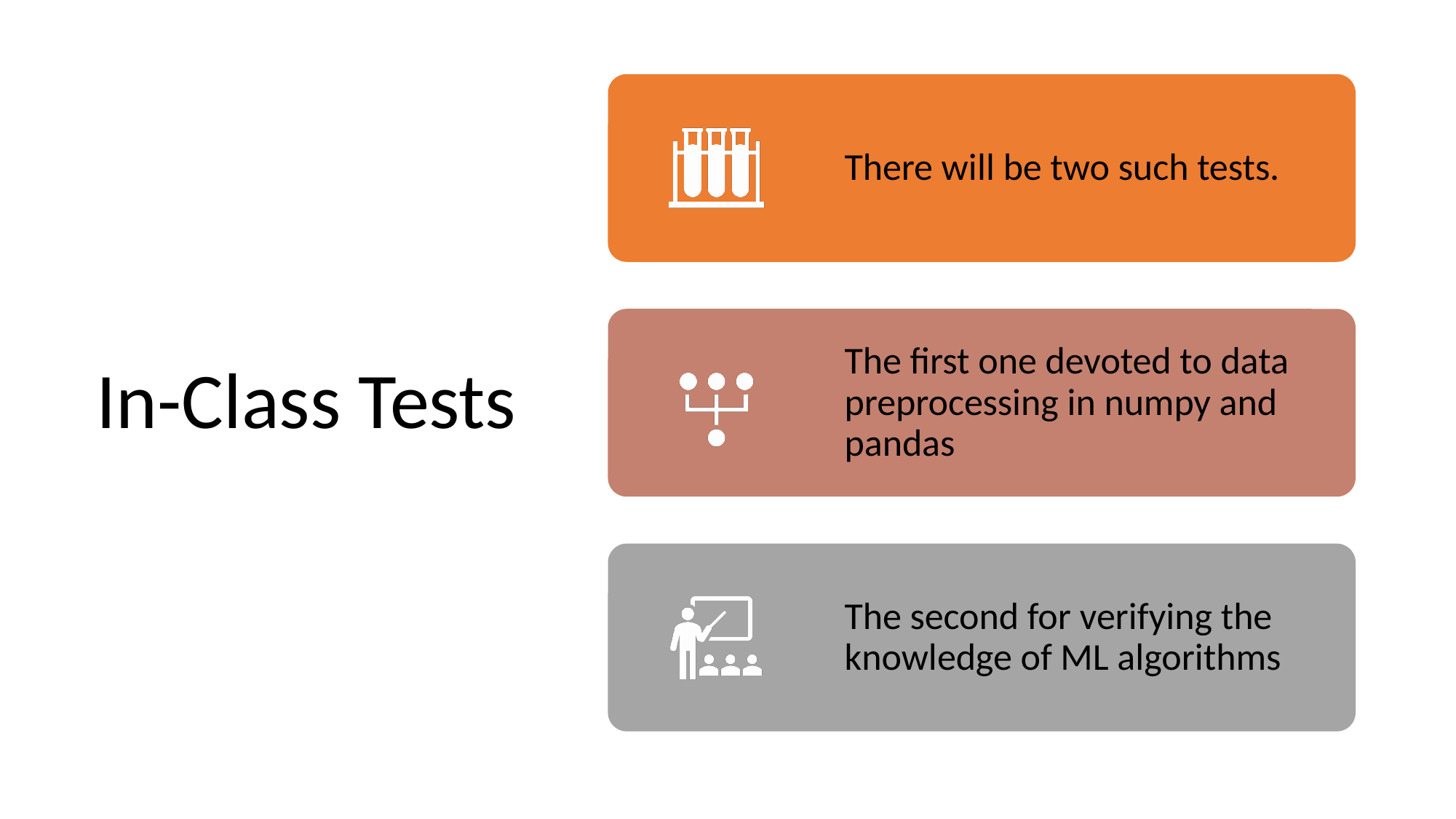

# In-Class Tests
There will be two such tests.
The first one devoted to data preprocessing in numpy and pandas
The second for verifying the knowledge of ML algorithms